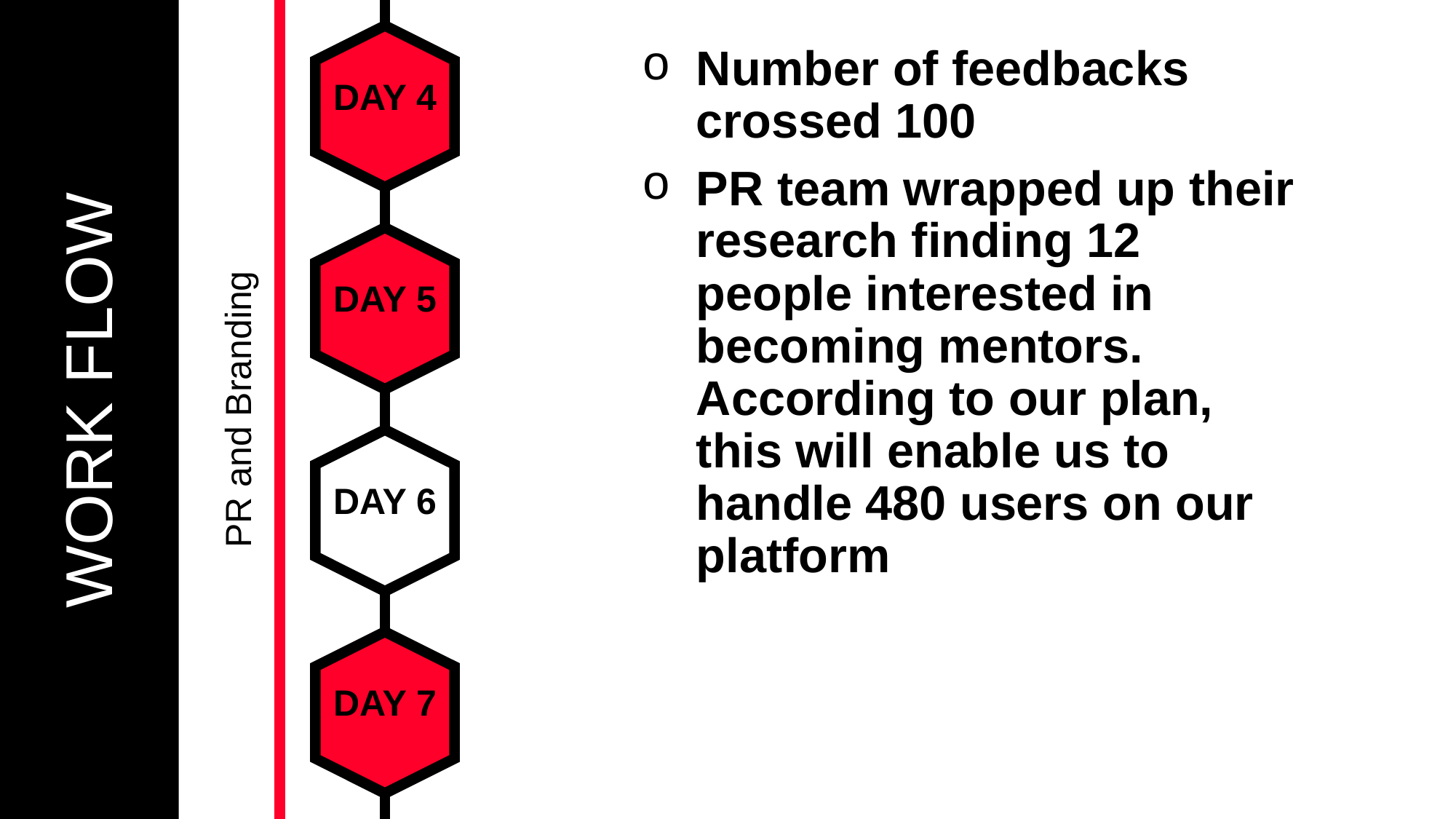

# WORK FLOW
Number of feedbacks crossed 100
PR team wrapped up their research finding 12 people interested in becoming mentors. According to our plan, this will enable us to handle 480 users on our platform

DAY 4
DAY 5
PR and Branding
DAY 6
DAY 7